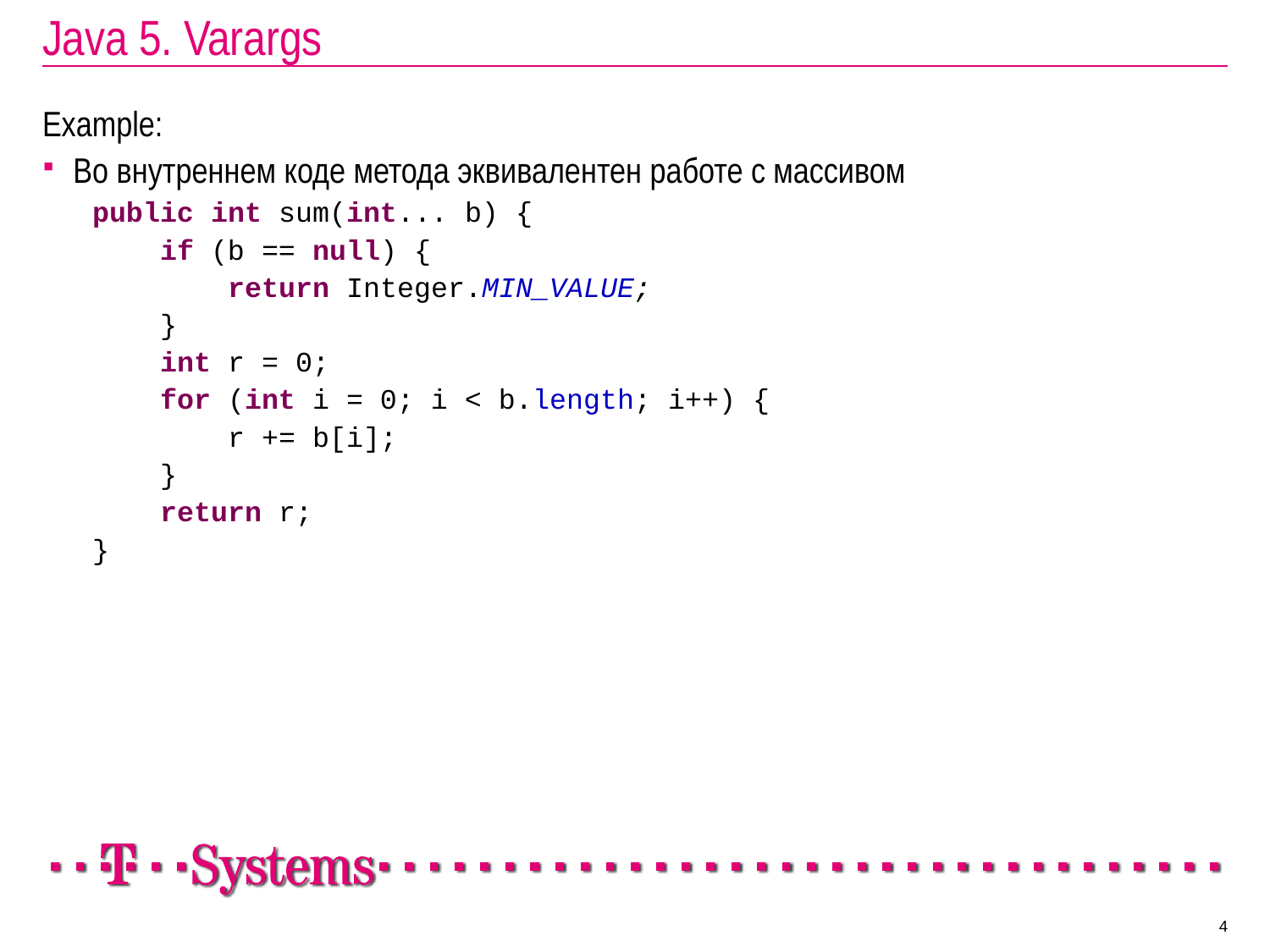

# Java 5. Varargs
Example:
Во внутреннем коде метода эквивалентен работе с массивом
public int sum(int... b) {
    if (b == null) {
        return Integer.MIN_VALUE;
    }
    int r = 0;
    for (int i = 0; i < b.length; i++) {
        r += b[i];
    }
    return r;
}

4